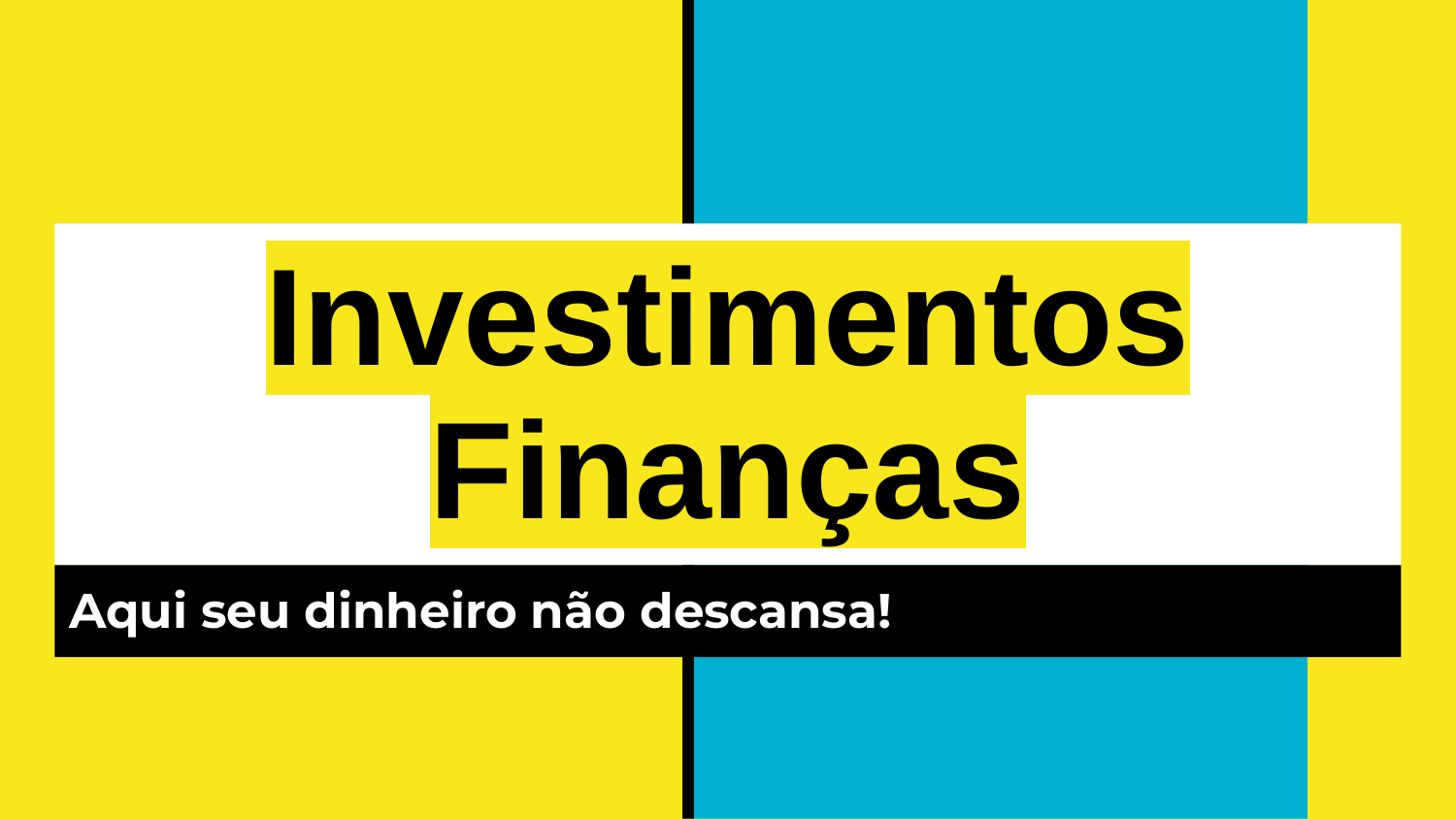

# Investimentos Finanças
Aqui seu dinheiro não descansa!